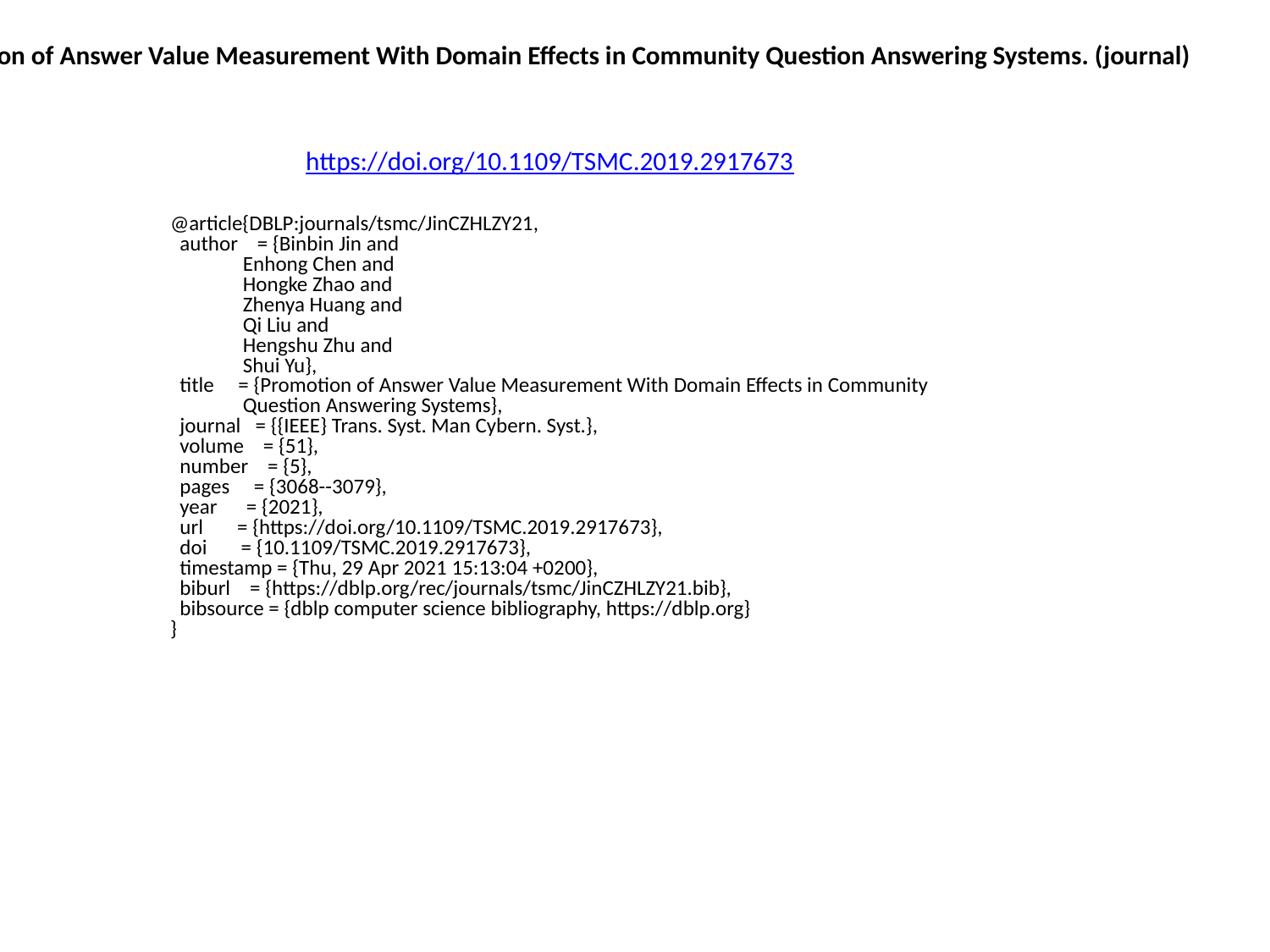

Promotion of Answer Value Measurement With Domain Effects in Community Question Answering Systems. (journal)

https://doi.org/10.1109/TSMC.2019.2917673

@article{DBLP:journals/tsmc/JinCZHLZY21,
  author    = {Binbin Jin and
               Enhong Chen and
               Hongke Zhao and
               Zhenya Huang and
               Qi Liu and
               Hengshu Zhu and
               Shui Yu},
  title     = {Promotion of Answer Value Measurement With Domain Effects in Community
               Question Answering Systems},
  journal   = {{IEEE} Trans. Syst. Man Cybern. Syst.},
  volume    = {51},
  number    = {5},
  pages     = {3068--3079},
  year      = {2021},
  url       = {https://doi.org/10.1109/TSMC.2019.2917673},
  doi       = {10.1109/TSMC.2019.2917673},
  timestamp = {Thu, 29 Apr 2021 15:13:04 +0200},
  biburl    = {https://dblp.org/rec/journals/tsmc/JinCZHLZY21.bib},
  bibsource = {dblp computer science bibliography, https://dblp.org}
}